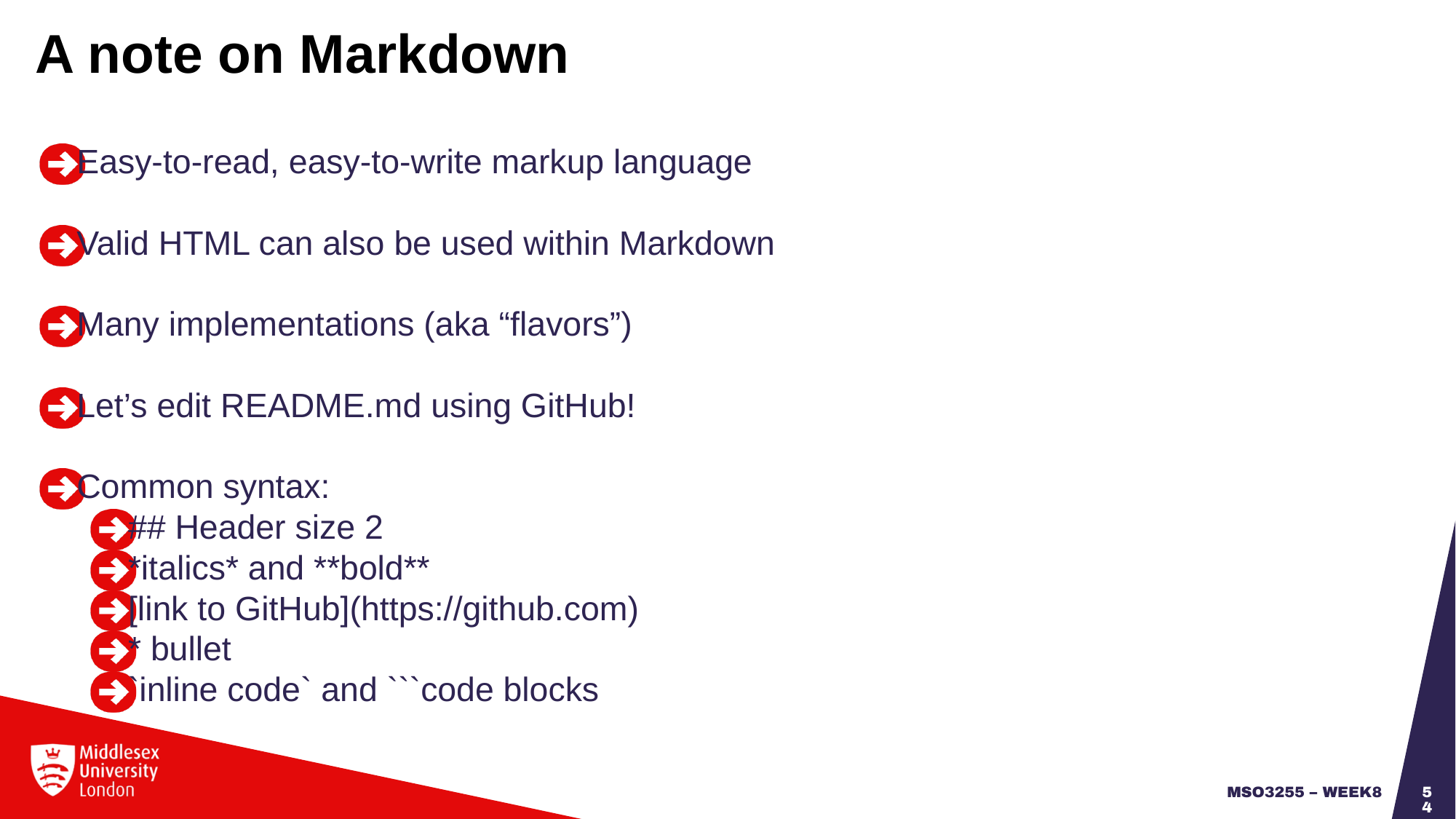

A note on Markdown
Easy-to-read, easy-to-write markup language

Valid HTML can also be used within Markdown

Many implementations (aka “flavors”)

Let’s edit README.md using GitHub!

Common syntax:
## Header size 2
*italics* and **bold**
[link to GitHub](https://github.com)
* bullet
`inline code` and ```code blocks
54
MSO3255 – Week8